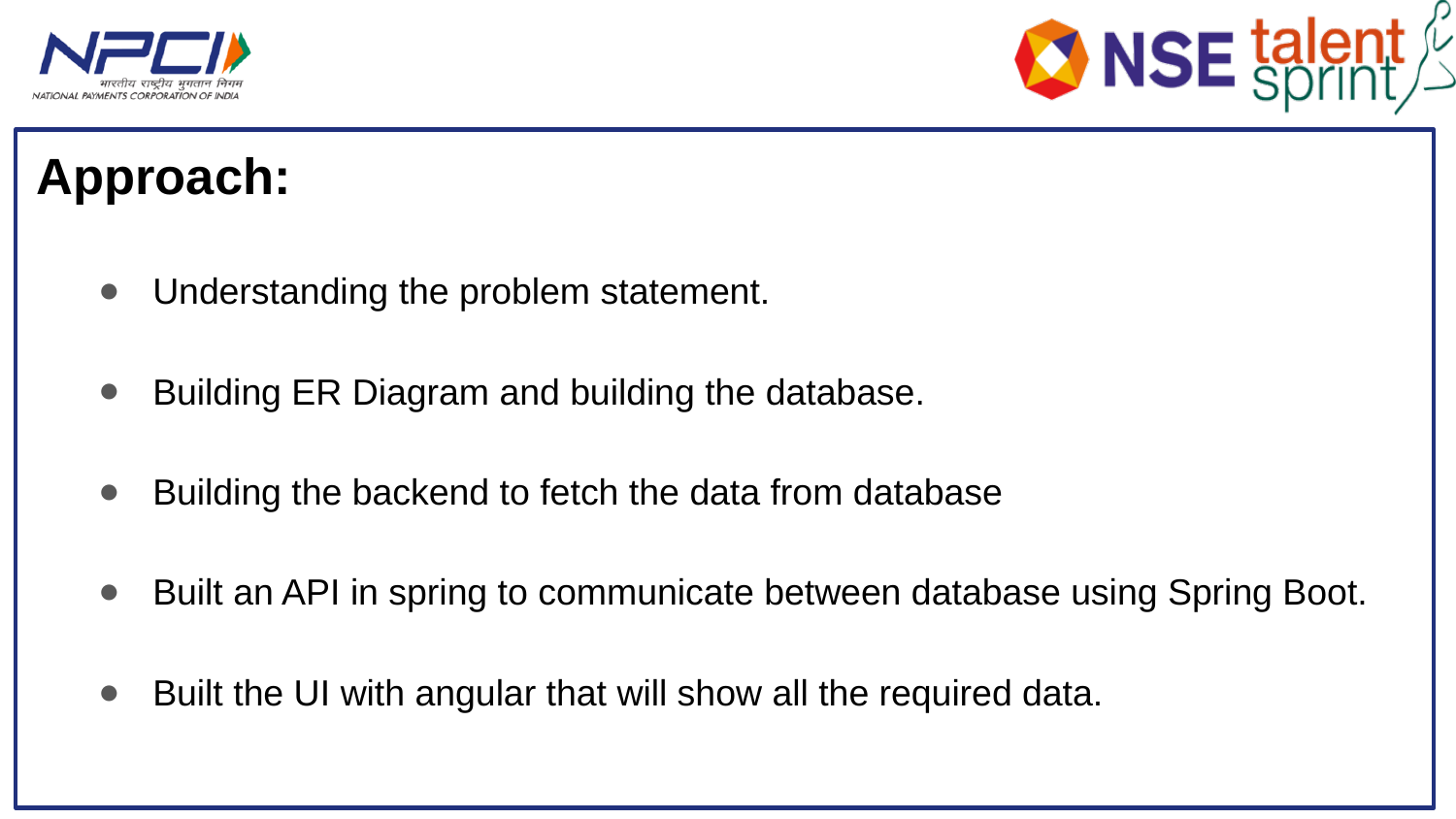

# Approach:
Understanding the problem statement.

Building ER Diagram and building the database.

Building the backend to fetch the data from database

Built an API in spring to communicate between database using Spring Boot.

Built the UI with angular that will show all the required data.